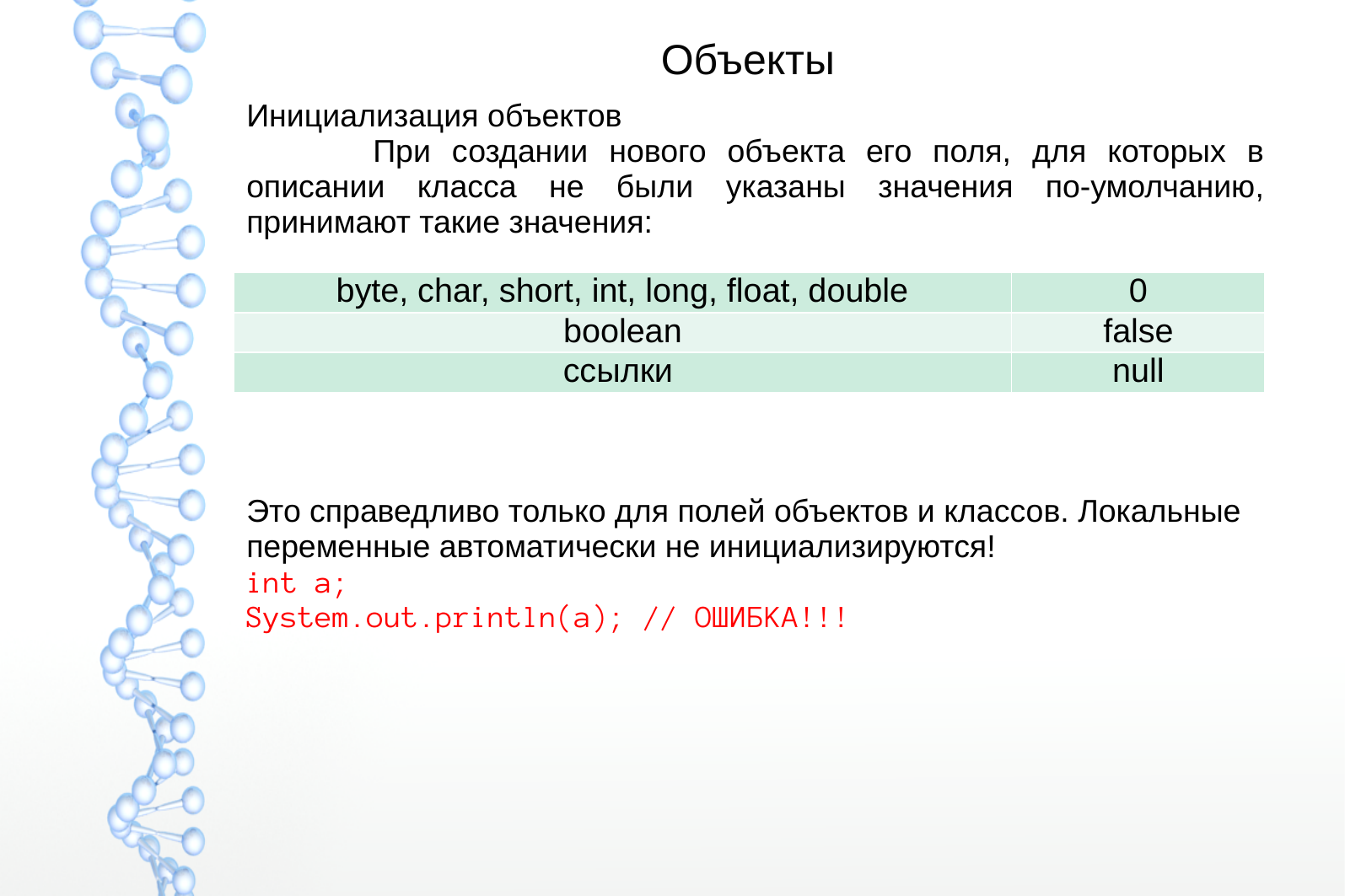

# Объекты
Инициализация объектов
	При создании нового объекта его поля, для которых в описании класса не были указаны значения по-умолчанию, принимают такие значения:
| byte, char, short, int, long, float, double | 0 |
| --- | --- |
| boolean | false |
| ссылки | null |
Это справедливо только для полей объектов и классов. Локальные переменные автоматически не инициализируются!
int a;
System.out.println(a); // ОШИБКА!!!